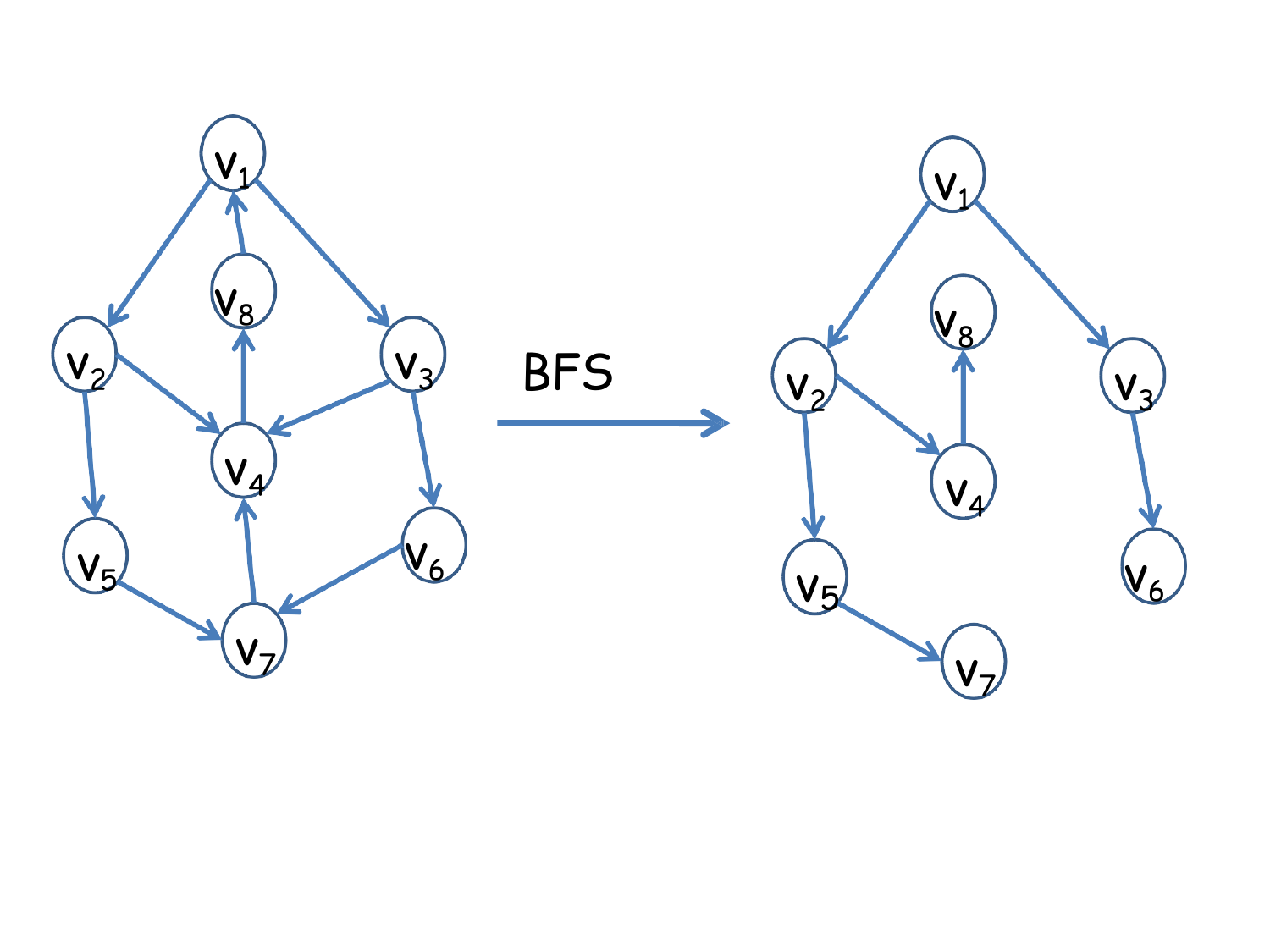

v1

v1
v8
v8
v2
v3
BFS
v2
v3

v4
v4
v6
v5
v6
v
5
v7
v7